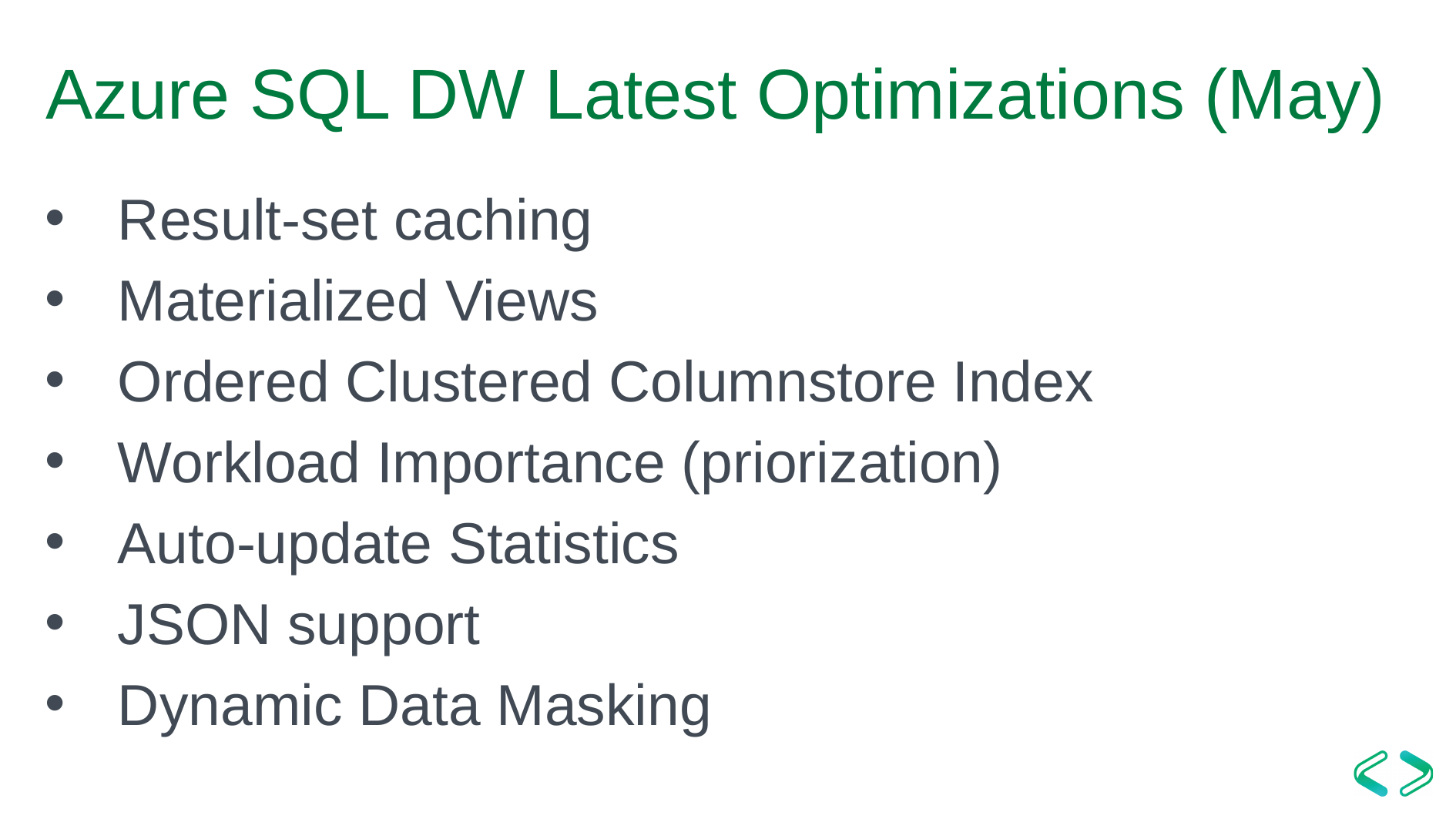

# Azure SQL DW Latest Optimizations (May)
Result-set caching
Materialized Views
Ordered Clustered Columnstore Index
Workload Importance (priorization)
Auto-update Statistics
JSON support
Dynamic Data Masking